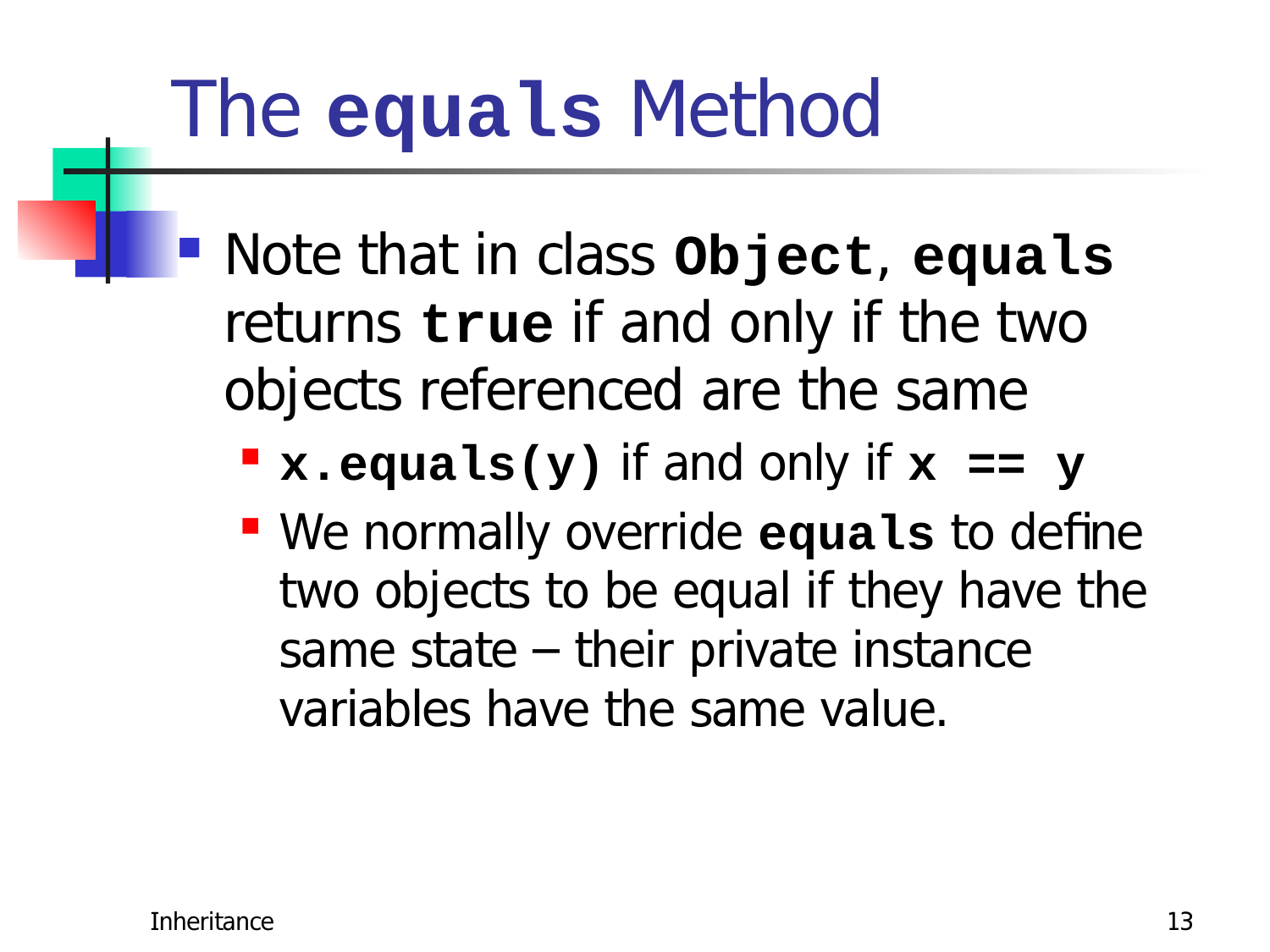

# The equals Method
Note that in class Object, equals returns true if and only if the two objects referenced are the same
x.equals(y) if and only if x == y
We normally override equals to define two objects to be equal if they have the same state – their private instance variables have the same value.
Inheritance
13